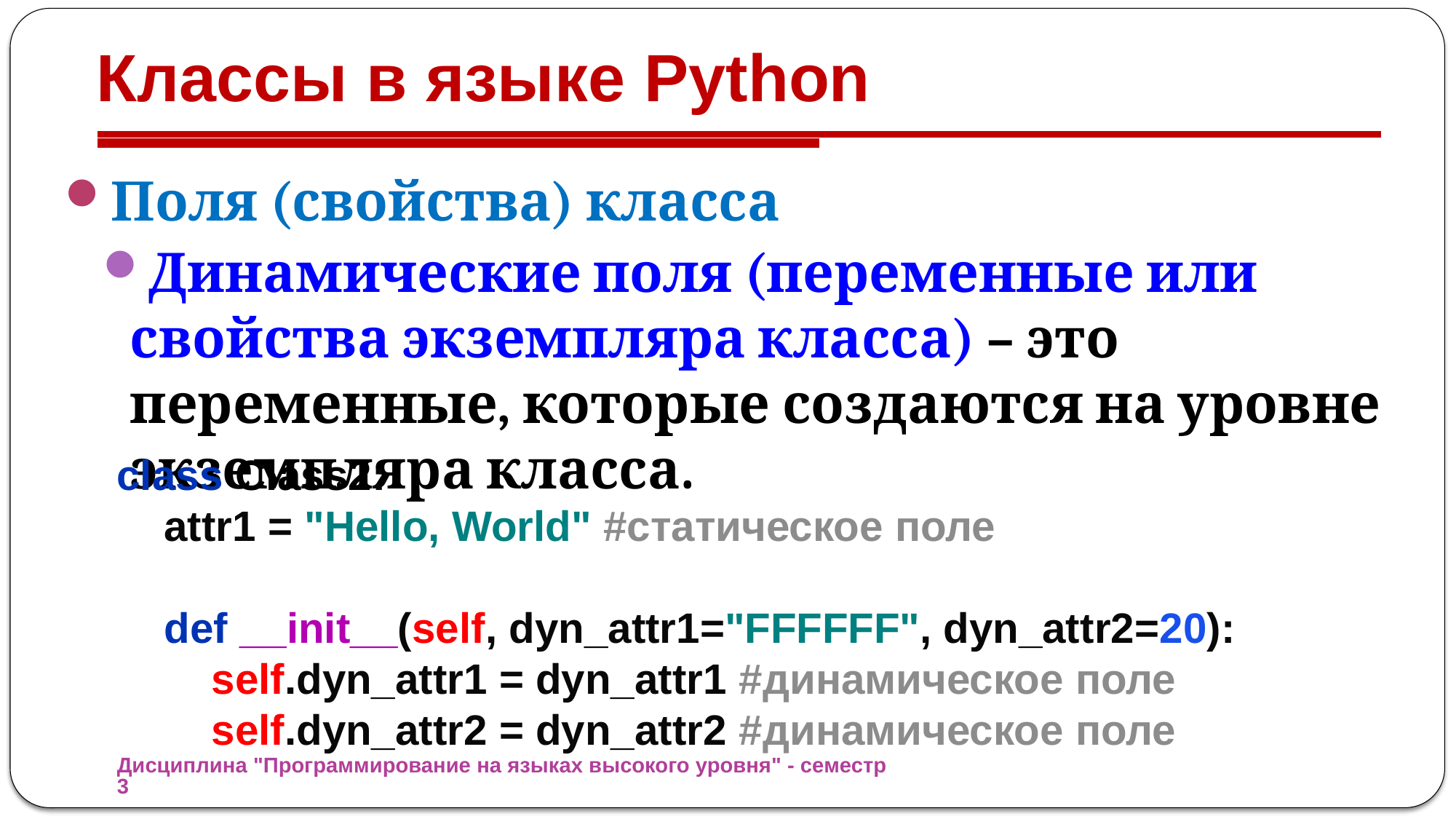

# Классы в языке Python
Поля (свойства) класса
Динамические поля (переменные или свойства экземпляра класса) – это переменные, которые создаются на уровне экземпляра класса.
class Class2:
    attr1 = "Hello, World" #статическое поле
    def __init__(self, dyn_attr1="FFFFFF", dyn_attr2=20):
        self.dyn_attr1 = dyn_attr1 #динамическое поле
        self.dyn_attr2 = dyn_attr2 #динамическое поле
Дисциплина "Программирование на языках высокого уровня" - семестр 3